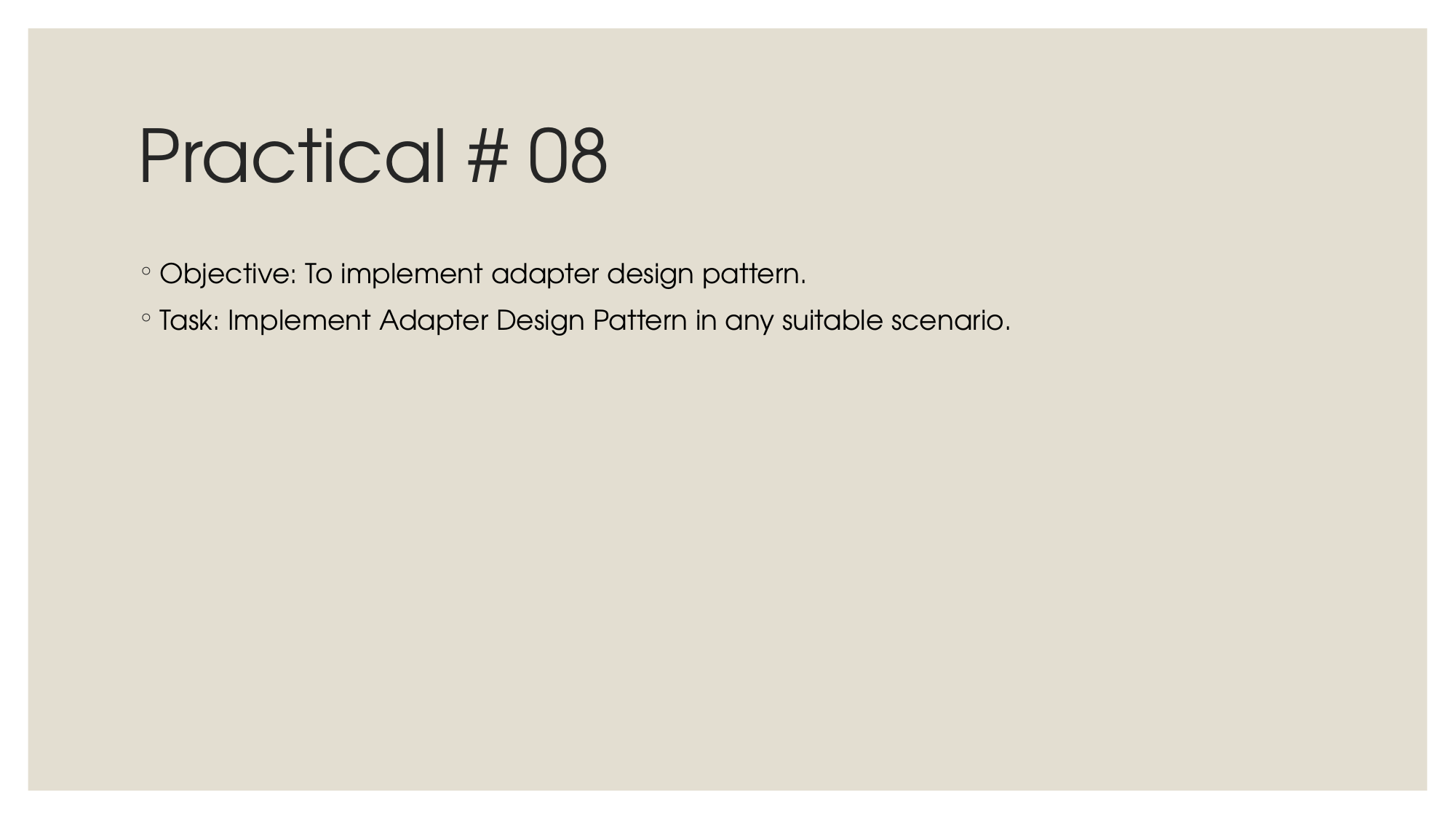

# Practical # 08
Objective: To implement adapter design pattern.
Task: Implement Adapter Design Pattern in any suitable scenario.